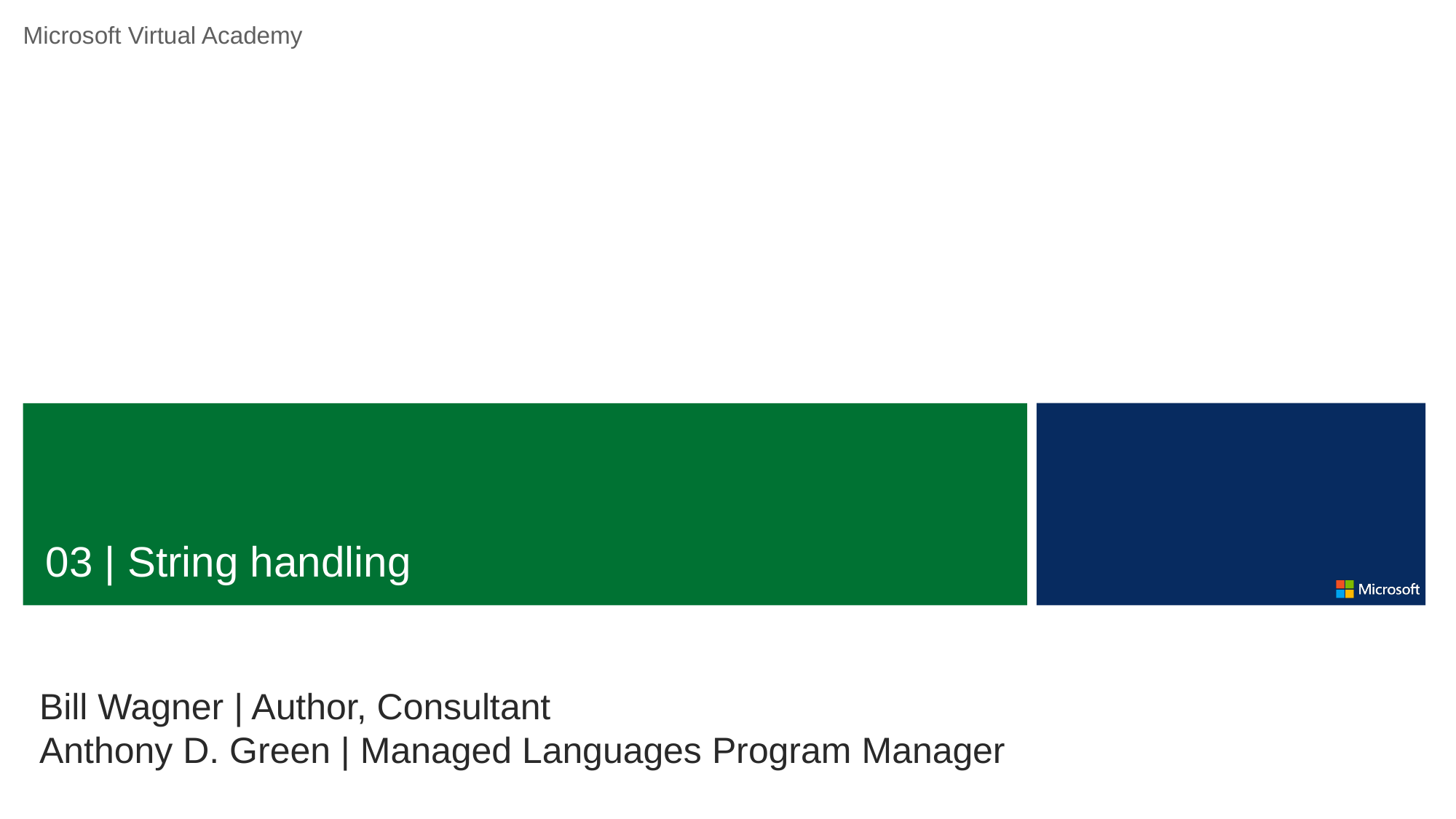

03 | String handling
Bill Wagner | Author, Consultant
Anthony D. Green | Managed Languages Program Manager